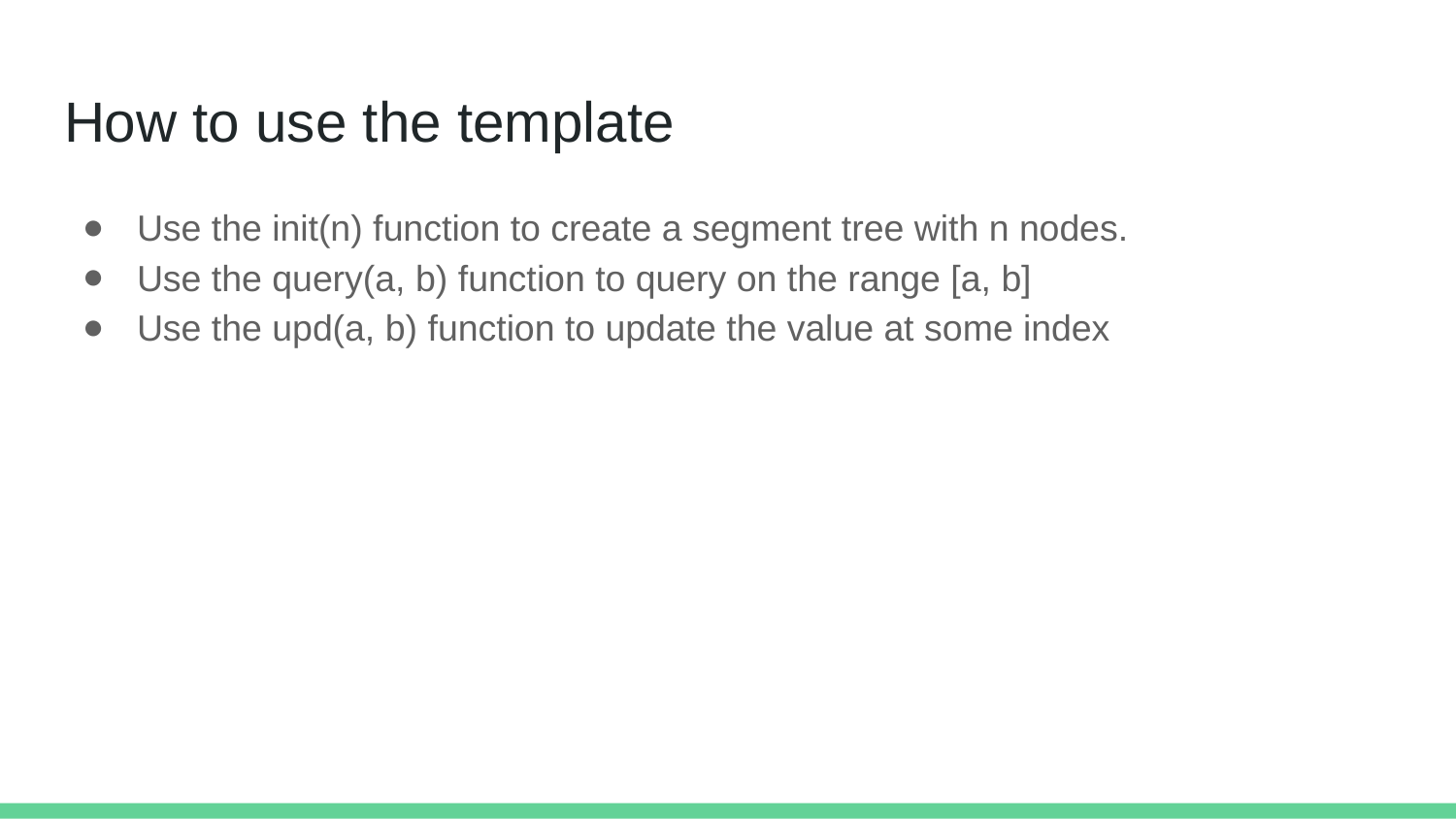

# How to use the template
Use the init(n) function to create a segment tree with n nodes.
Use the query(a, b) function to query on the range [a, b]
Use the upd(a, b) function to update the value at some index